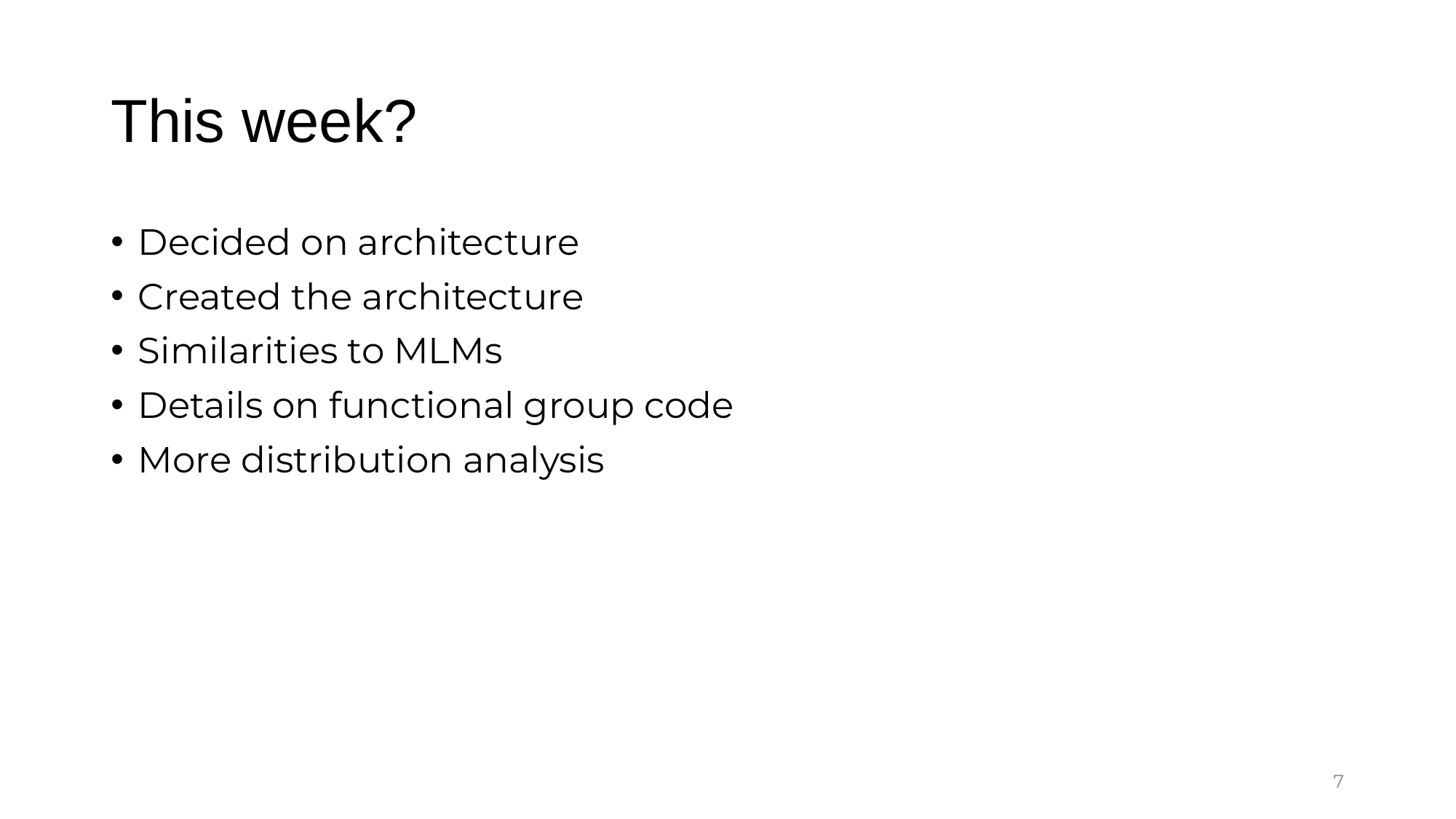

# This week?
Decided on architecture
Created the architecture
Similarities to MLMs
Details on functional group code
More distribution analysis
7